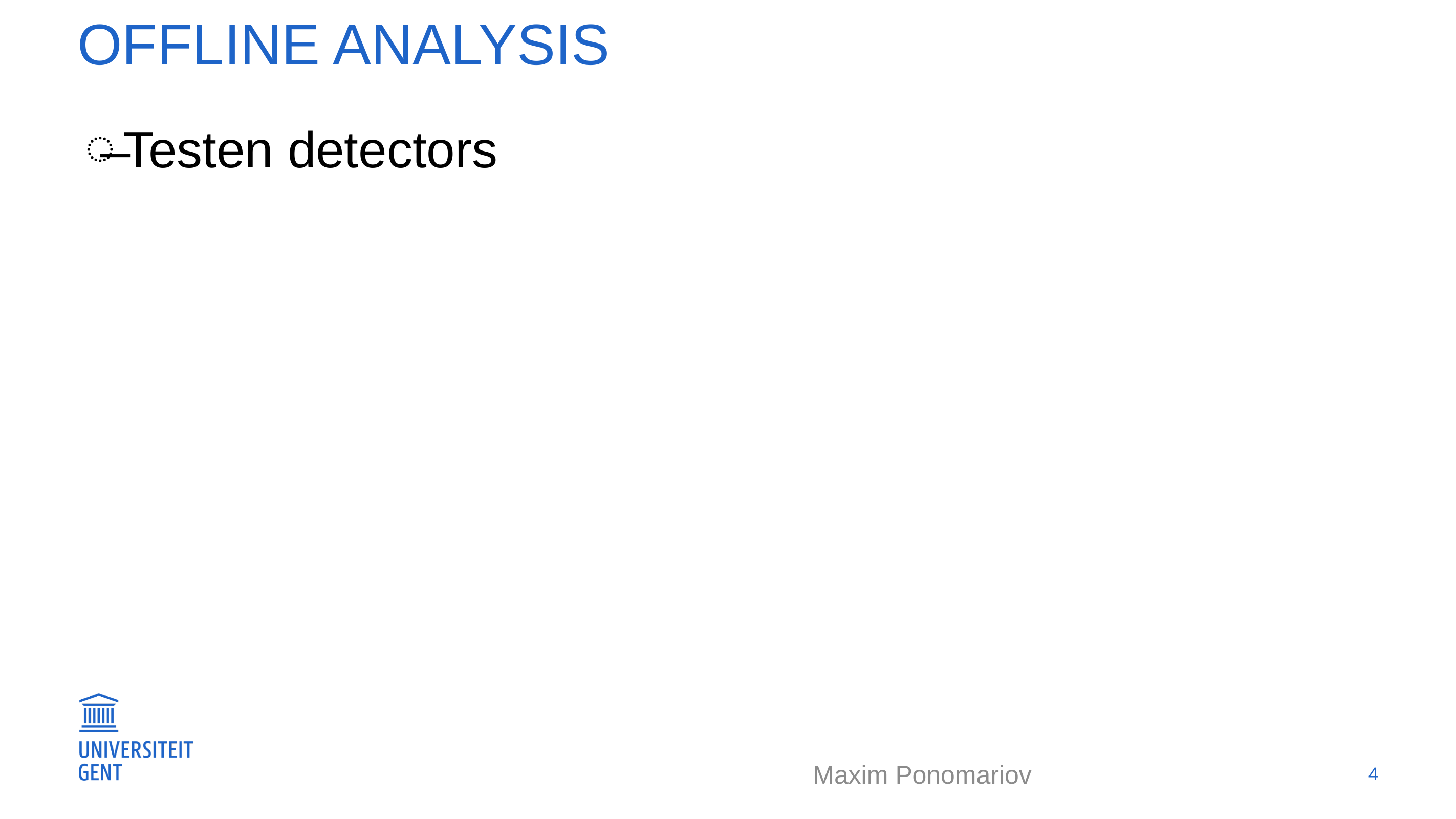

# OFFLINE analysis
Testen detectors
4
Maxim Ponomariov